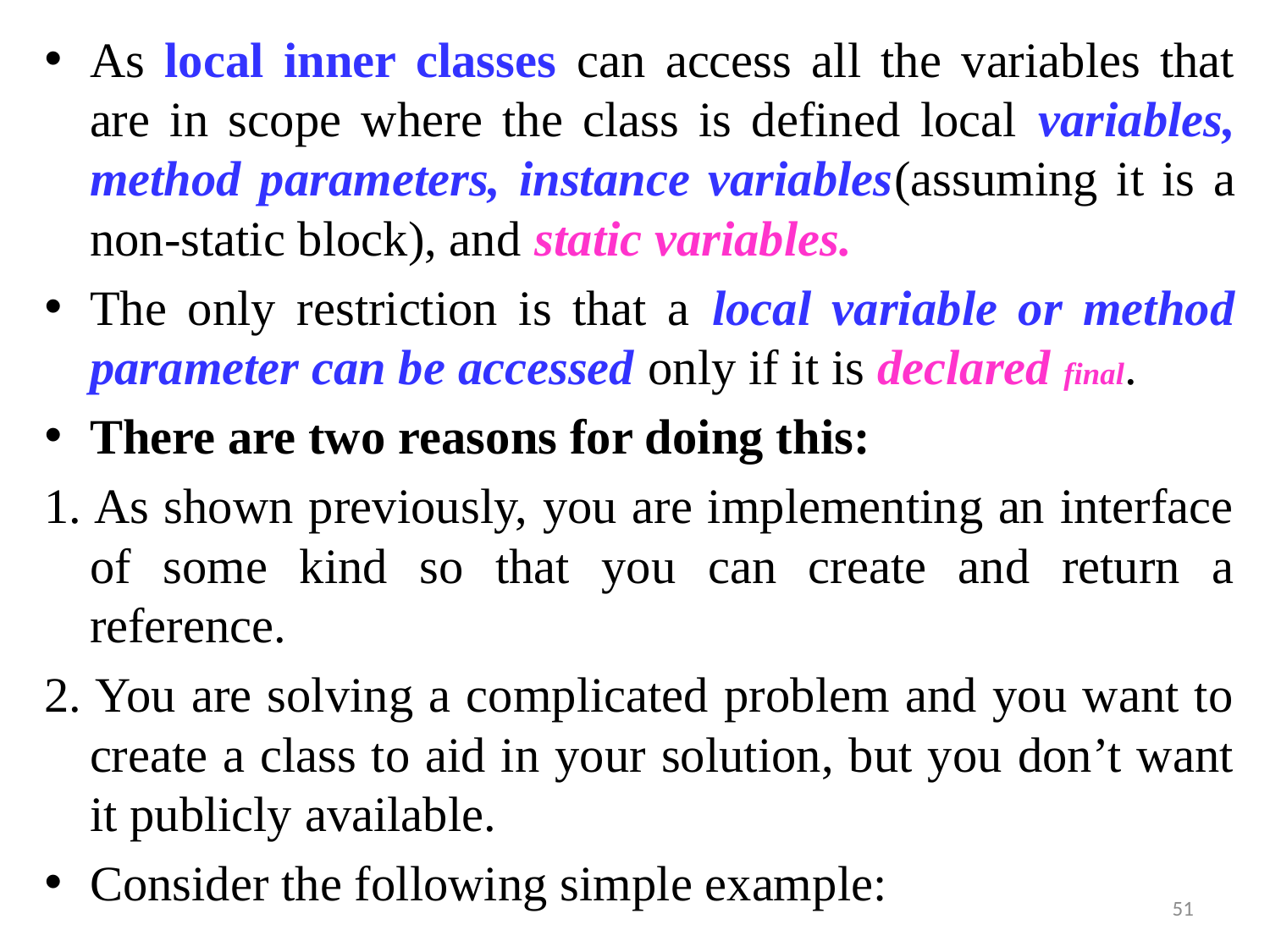

As local inner classes can access all the variables that are in scope where the class is defined local variables, method parameters, instance variables(assuming it is a non-static block), and static variables.
The only restriction is that a local variable or method parameter can be accessed only if it is declared final.
There are two reasons for doing this:
1. As shown previously, you are implementing an interface of some kind so that you can create and return a reference.
2. You are solving a complicated problem and you want to create a class to aid in your solution, but you don’t want it publicly available.
Consider the following simple example:
51